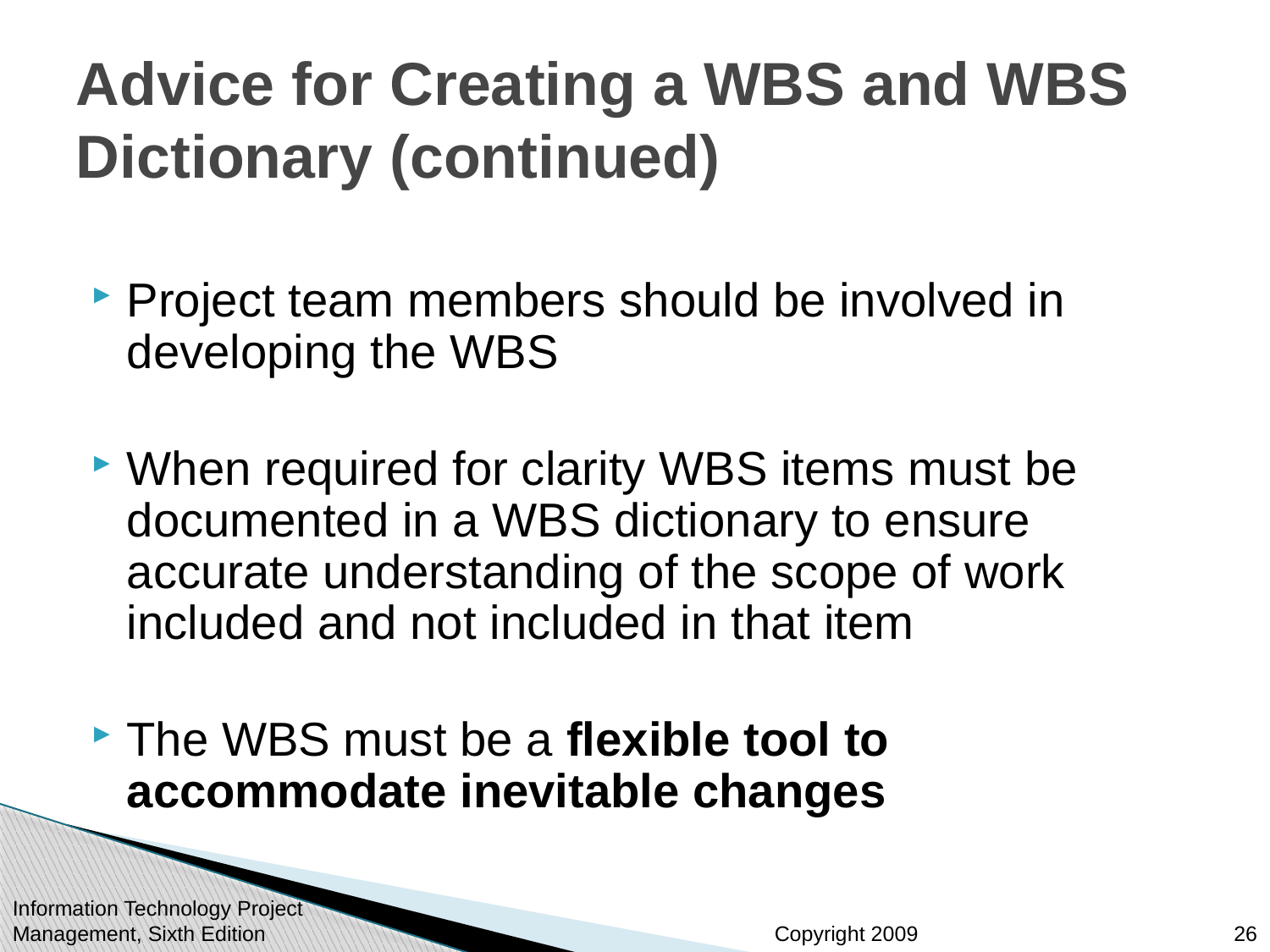

# Advice for Creating a WBS and WBS Dictionary (continued)

Project team members should be involved in developing the WBS

When required for clarity WBS items must be documented in a WBS dictionary to ensure accurate understanding of the scope of work included and not included in that item

The WBS must be a flexible tool to accommodate inevitable changes
Information Technology Project Management, Sixth Edition
26